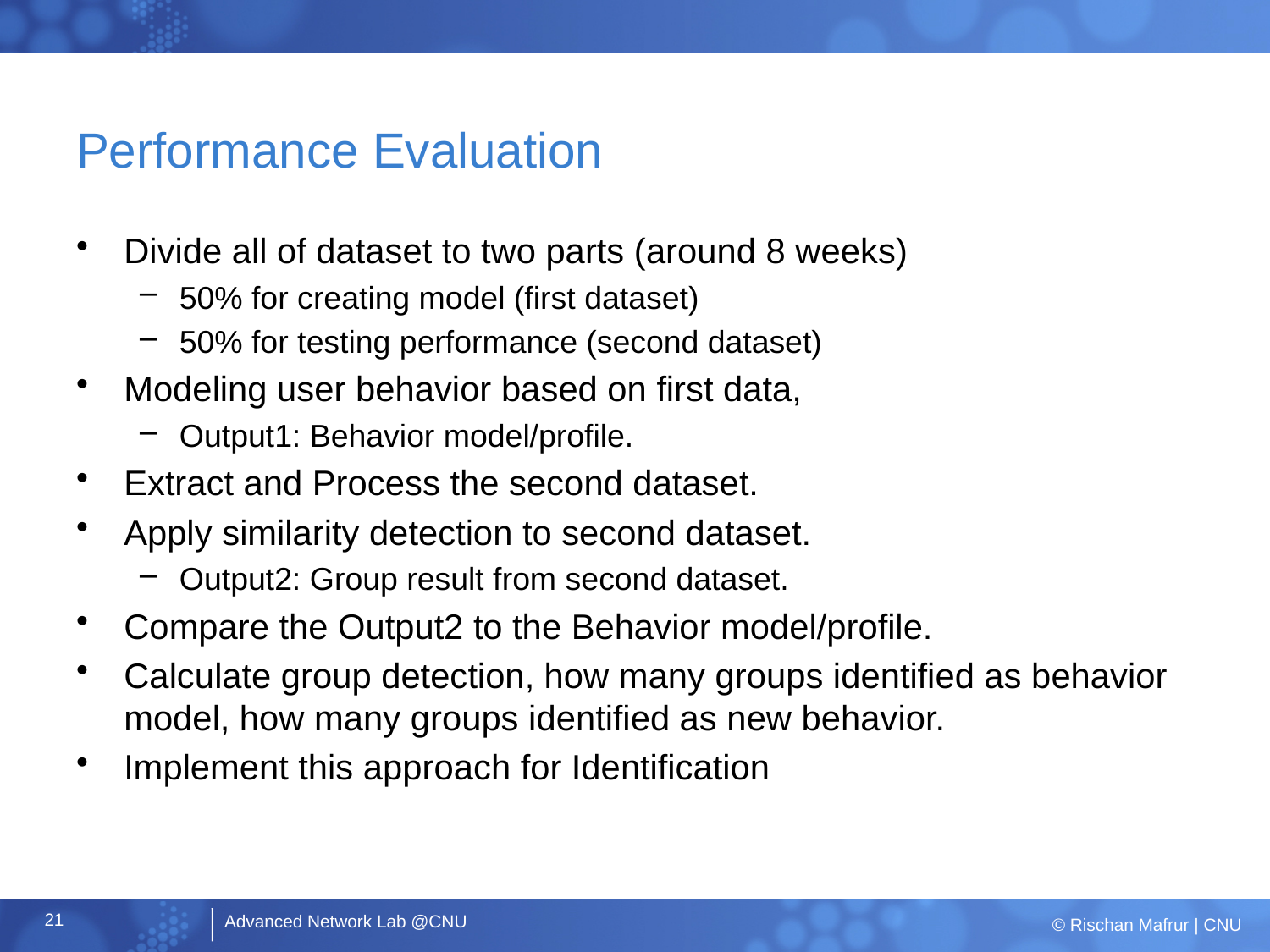

# Performance Evaluation
Divide all of dataset to two parts (around 8 weeks)
50% for creating model (first dataset)
50% for testing performance (second dataset)
Modeling user behavior based on first data,
Output1: Behavior model/profile.
Extract and Process the second dataset.
Apply similarity detection to second dataset.
Output2: Group result from second dataset.
Compare the Output2 to the Behavior model/profile.
Calculate group detection, how many groups identified as behavior model, how many groups identified as new behavior.
Implement this approach for Identification